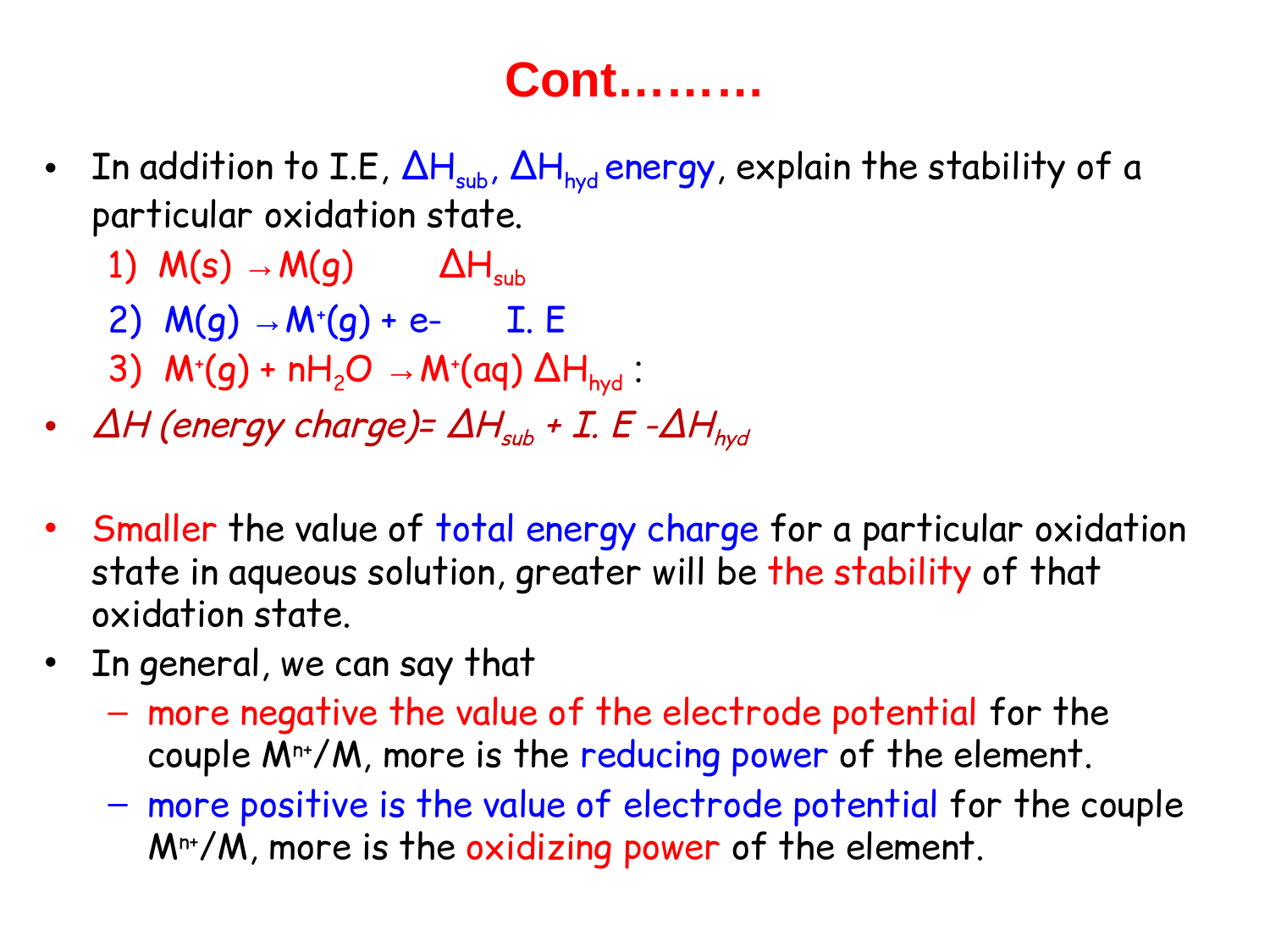

# Cont………
In addition to I.E, ∆Hsub, ∆Hhyd energy, explain the stability of a particular oxidation state.
1)  M(s) →M(g)        ∆Hsub
2)  M(g) →M+(g) + e-      I. E
3)  M+(g) + nH2O →M+(aq) ∆Hhyd :
∆H (energy charge)= ∆Hsub + I. E -∆Hhyd

Smaller the value of total energy charge for a particular oxidation state in aqueous solution, greater will be the stability of that oxidation state.
In general, we can say that
more negative the value of the electrode potential for the couple Mn+/M, more is the reducing power of the element.
more positive is the value of electrode potential for the couple Mn+/M, more is the oxidizing power of the element.